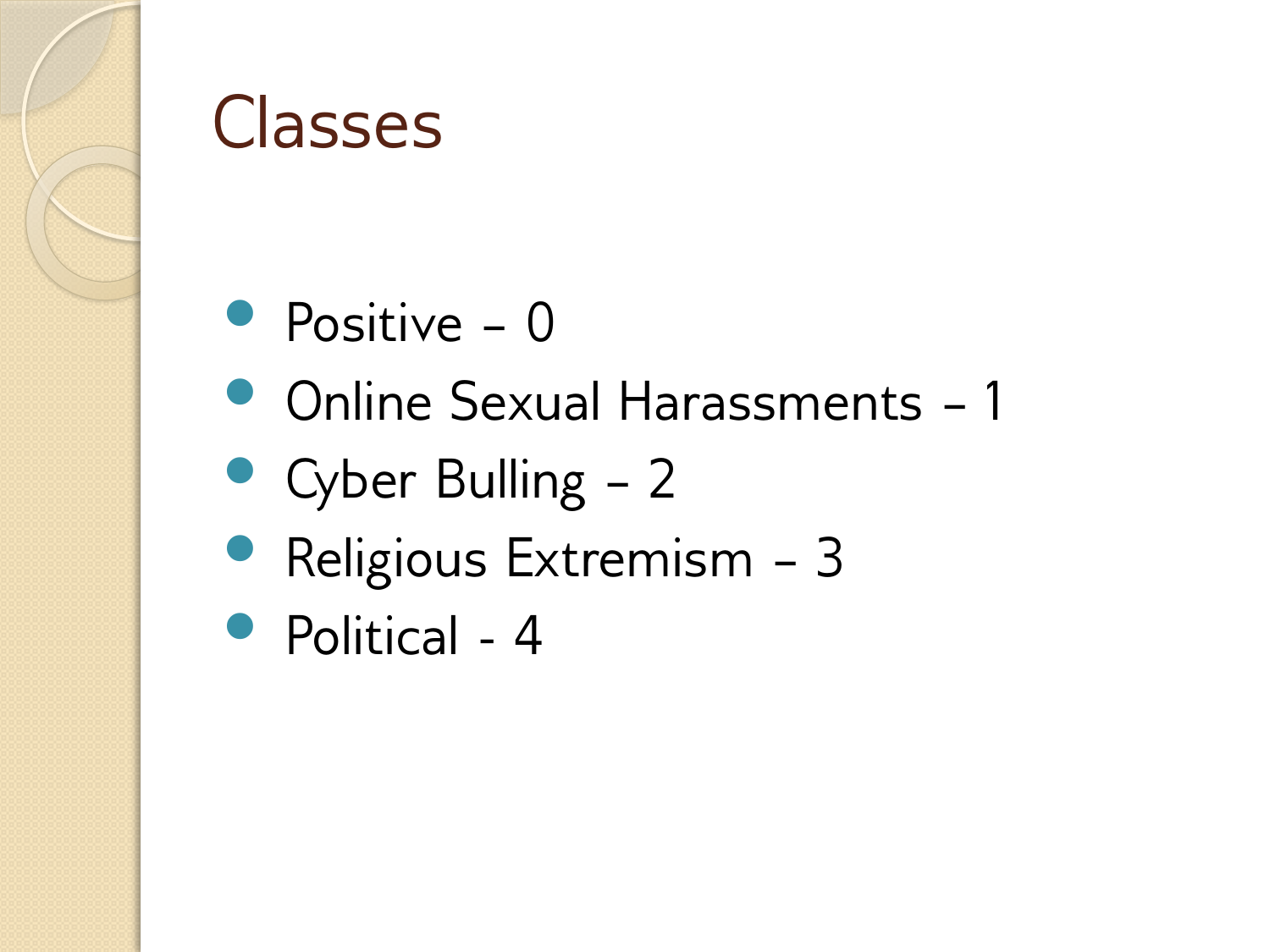

# Classes

 Positive – 0
 Online Sexual Harassments – 1
 Cyber Bulling – 2
 Religious Extremism – 3
 Political - 4